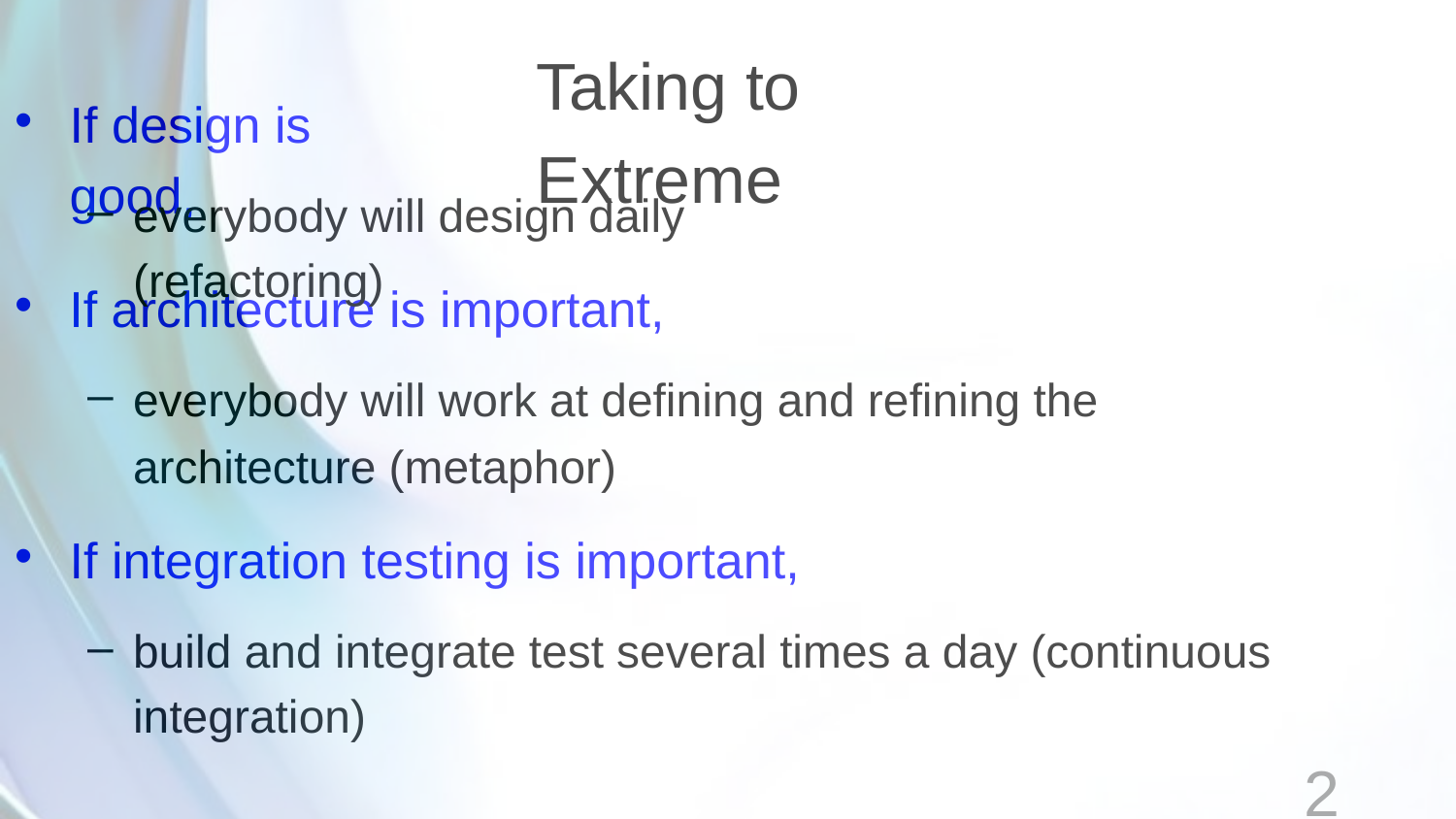

Taking to Extreme
•
If design is good,
–
everybody will design daily (refactoring)
•
If architecture is important,
–
everybody will work at defining and refining the architecture (metaphor)
•
If integration testing is important,
–
build and integrate test several times a day (continuous integration)
22